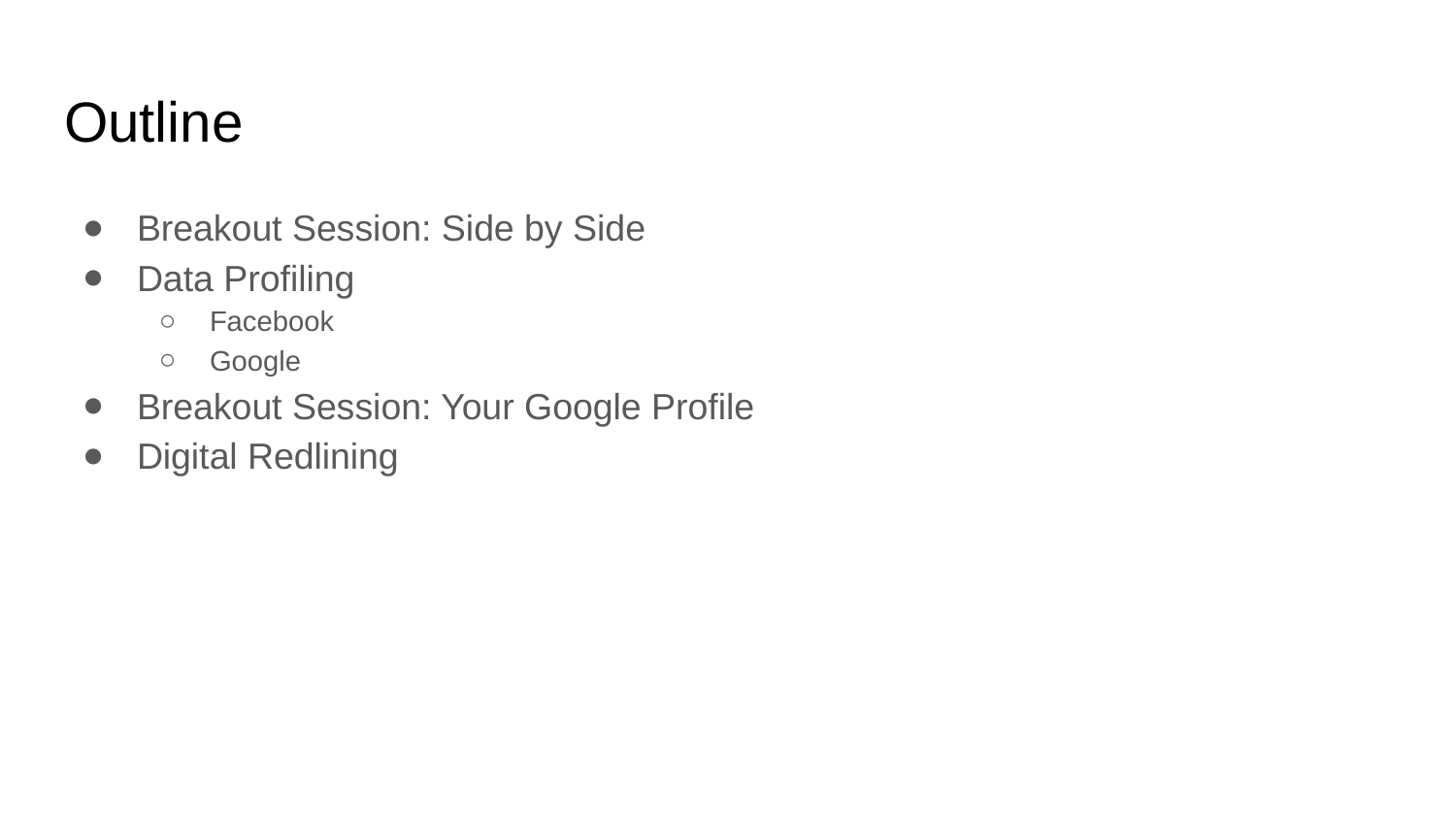

# Outline
Breakout Session: Side by Side
Data Profiling
Facebook
Google
Breakout Session: Your Google Profile
Digital Redlining